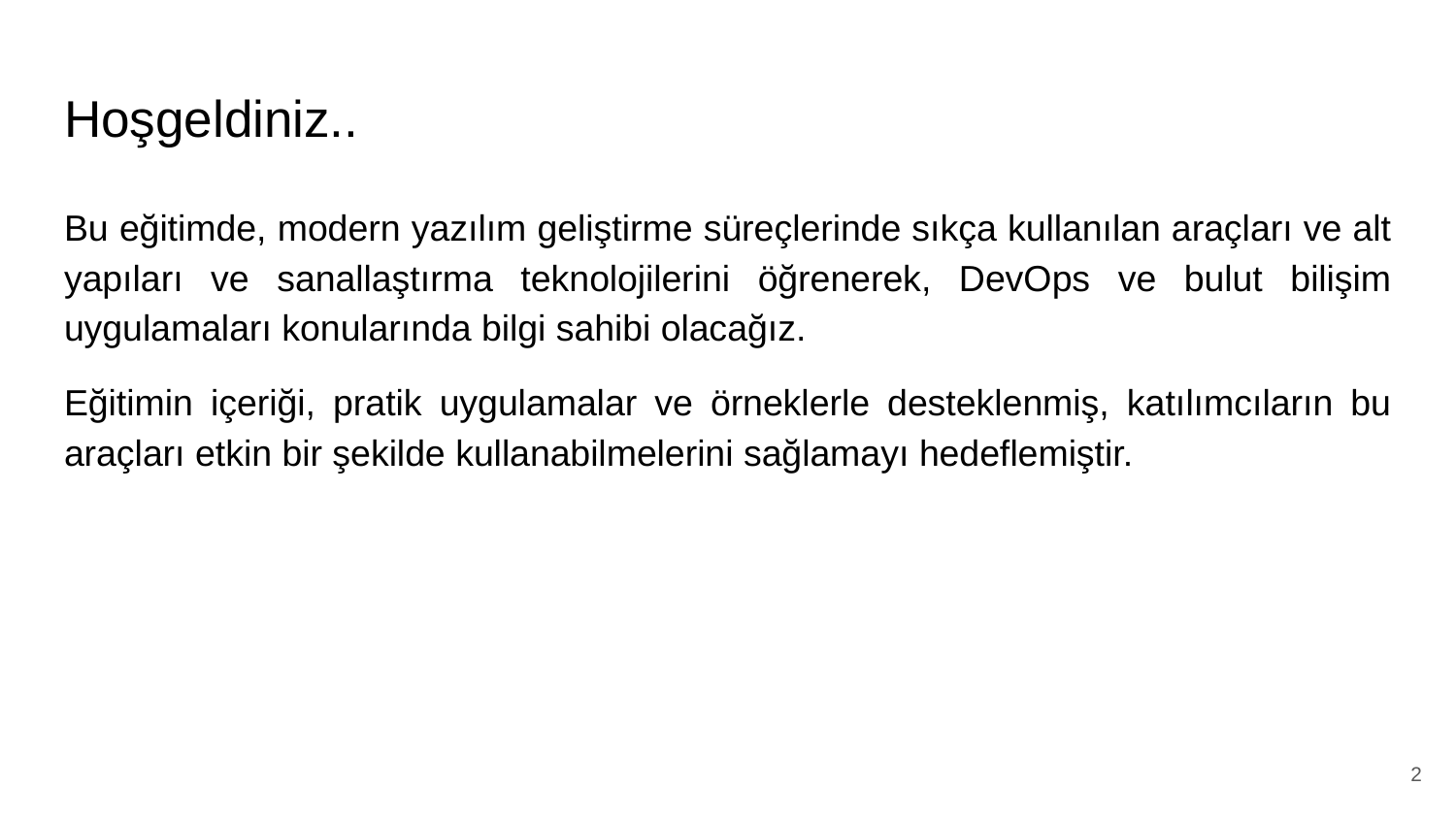

# Hoşgeldiniz..
Bu eğitimde, modern yazılım geliştirme süreçlerinde sıkça kullanılan araçları ve alt yapıları ve sanallaştırma teknolojilerini öğrenerek, DevOps ve bulut bilişim uygulamaları konularında bilgi sahibi olacağız.
Eğitimin içeriği, pratik uygulamalar ve örneklerle desteklenmiş, katılımcıların bu araçları etkin bir şekilde kullanabilmelerini sağlamayı hedeflemiştir.
2